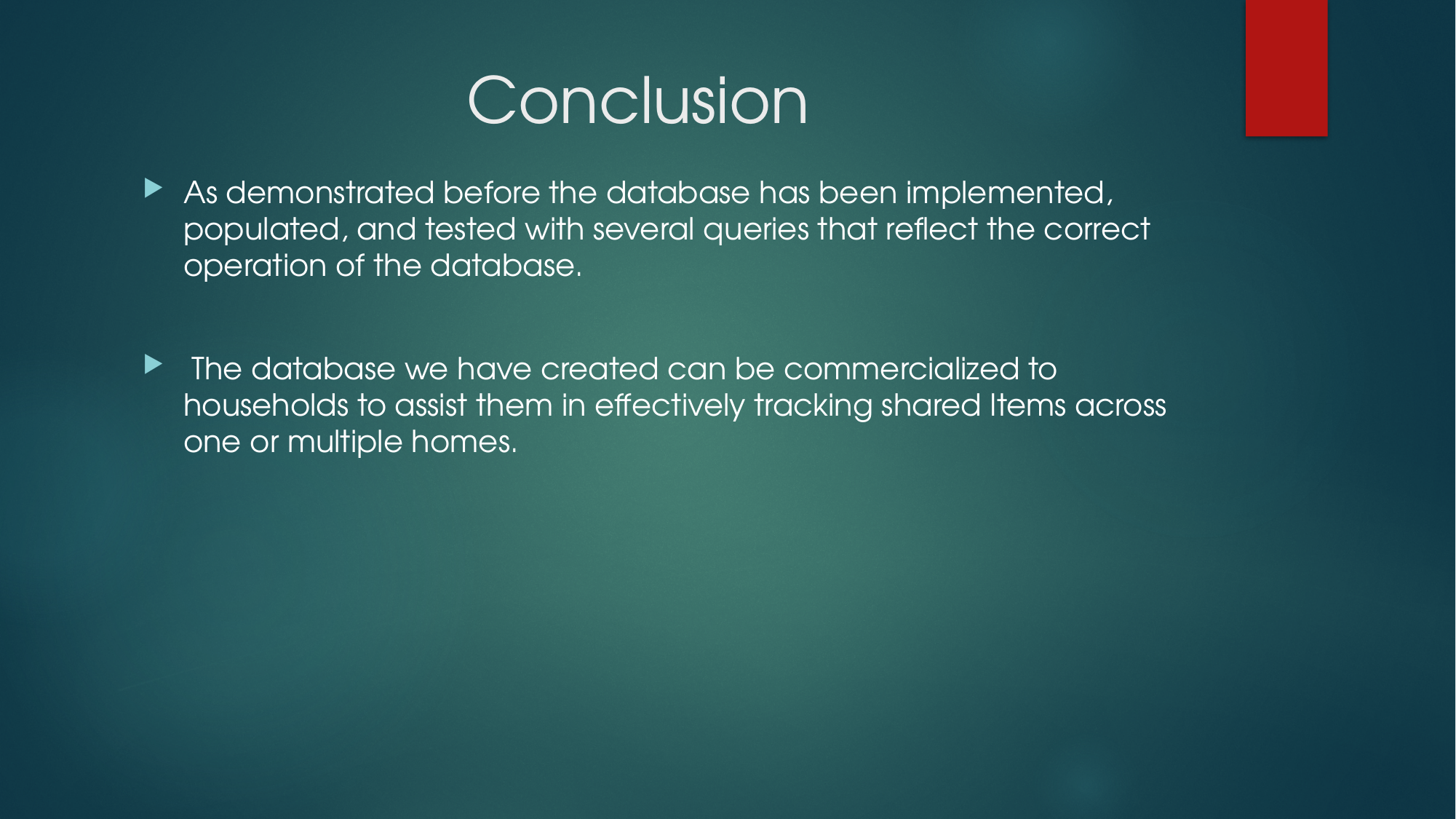

# Conclusion
As demonstrated before the database has been implemented, populated, and tested with several queries that reflect the correct operation of the database.

 The database we have created can be commercialized to households to assist them in effectively tracking shared Items across one or multiple homes.